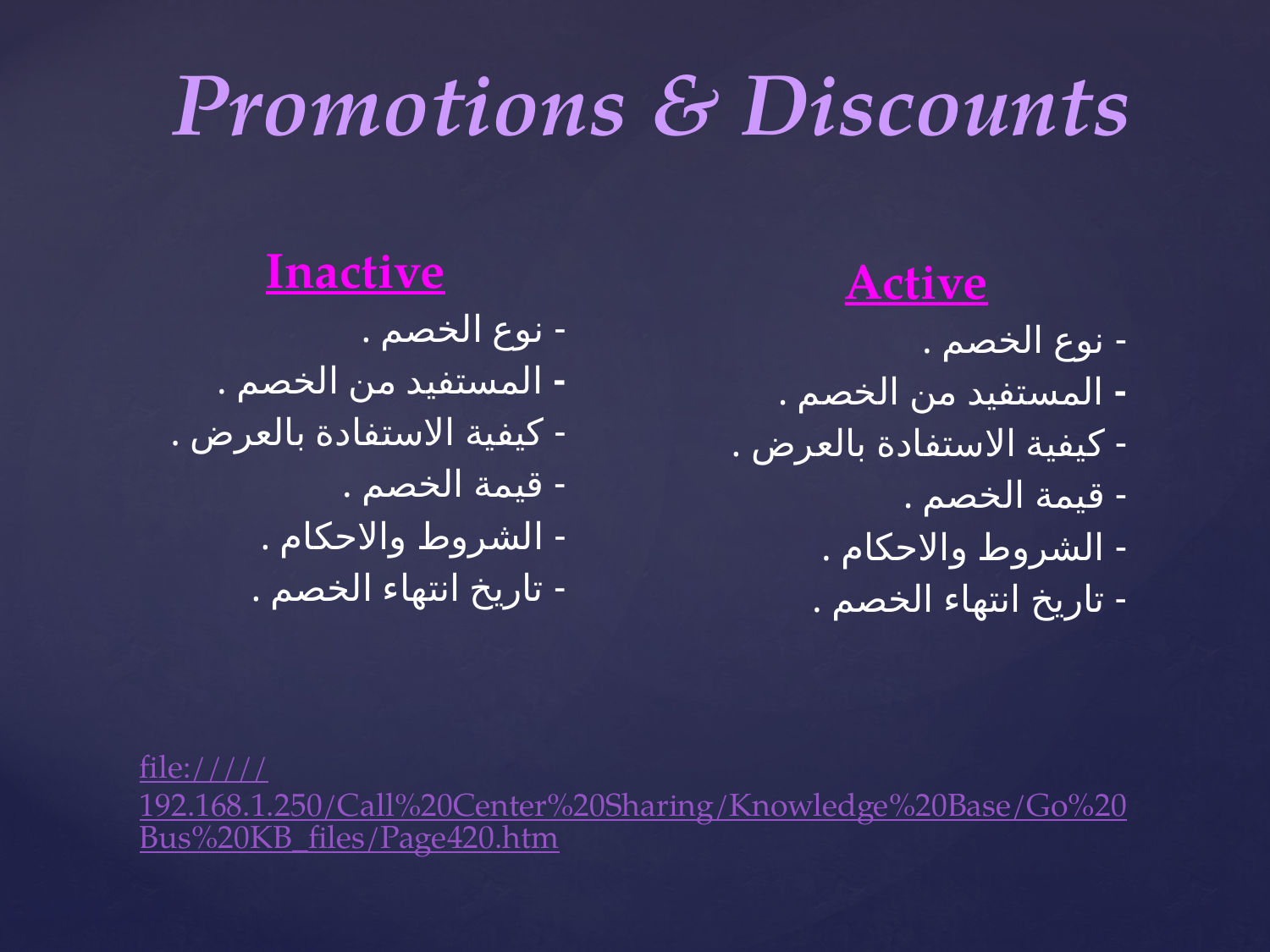

# Promotions & Discounts
Inactive
- نوع الخصم .
- المستفيد من الخصم .
- كيفية الاستفادة بالعرض .
- قيمة الخصم .
- الشروط والاحكام .
- تاريخ انتهاء الخصم .

Active
- نوع الخصم .
- المستفيد من الخصم .
- كيفية الاستفادة بالعرض .
- قيمة الخصم .
- الشروط والاحكام .
- تاريخ انتهاء الخصم .

file://///192.168.1.250/Call%20Center%20Sharing/Knowledge%20Base/Go%20Bus%20KB_files/Page420.htm